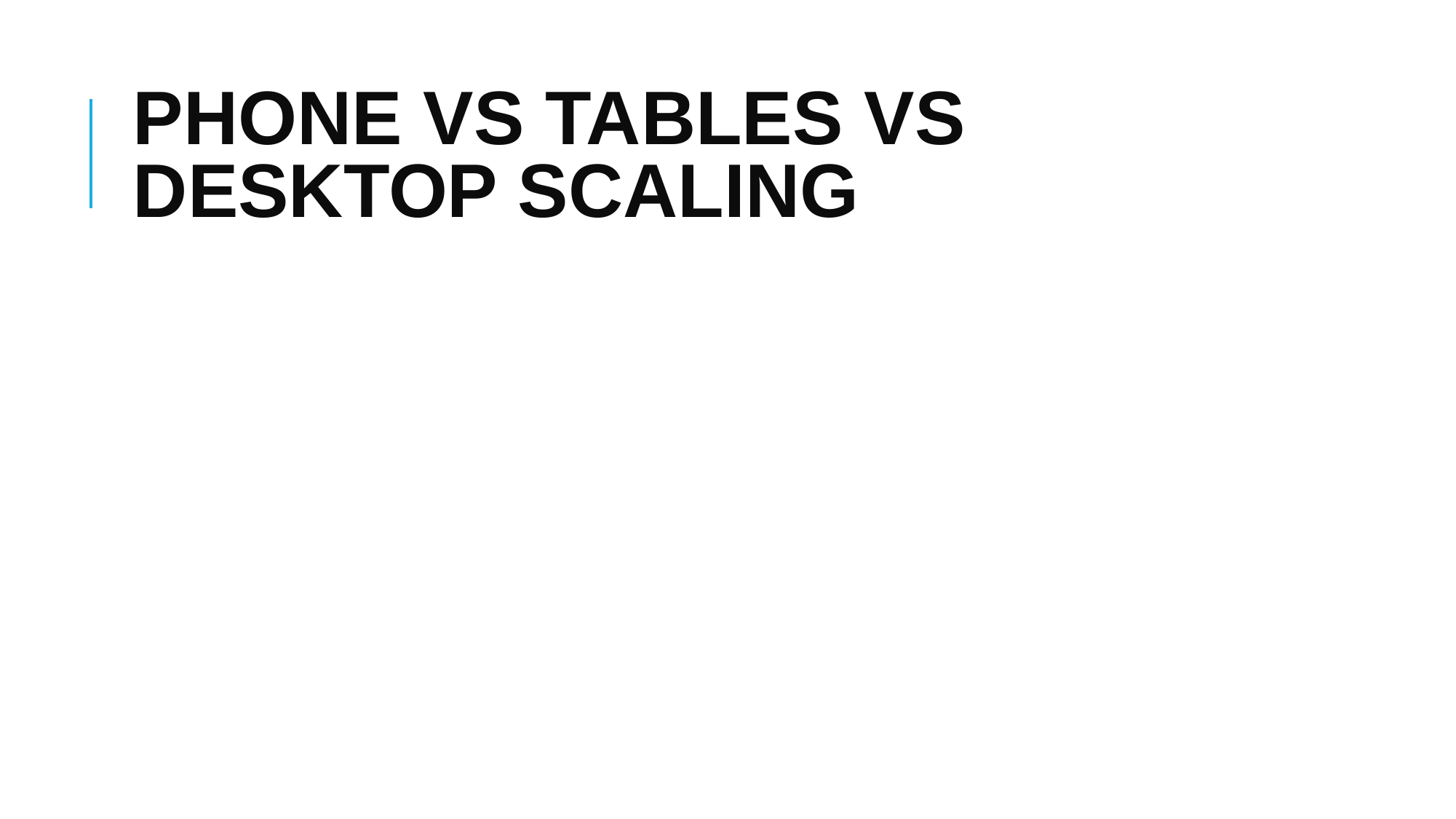

# PHONE VS TABLES VS DESKTOP SCALING